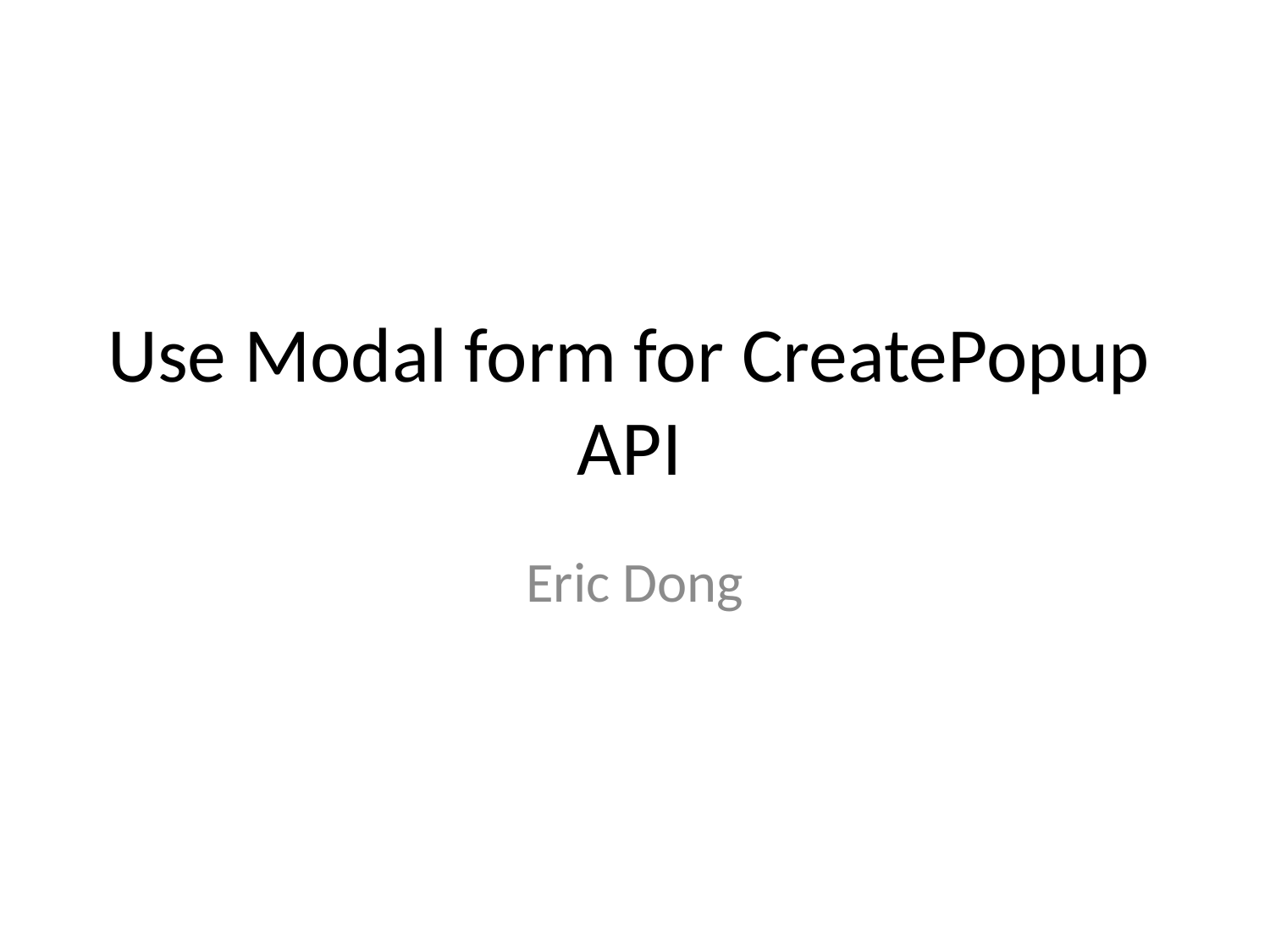

# Use Modal form for CreatePopup API
Eric Dong